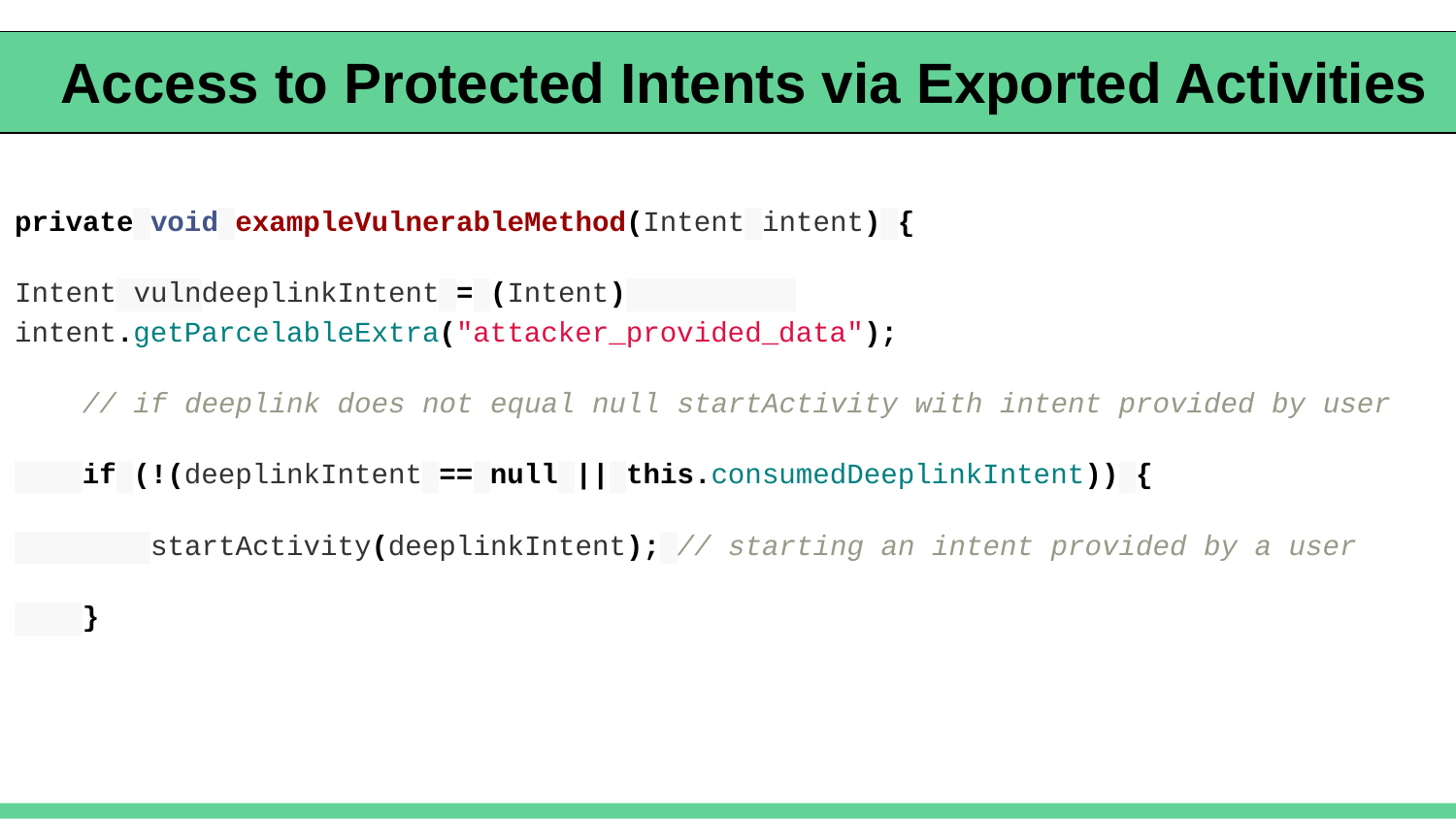

# Access to Protected Intents via Exported Activities
private void exampleVulnerableMethod(Intent intent) {
Intent vulndeeplinkIntent = (Intent)           intent.getParcelableExtra("attacker_provided_data");
    // if deeplink does not equal null startActivity with intent provided by user
    if (!(deeplinkIntent == null || this.consumedDeeplinkIntent)) {
        startActivity(deeplinkIntent); // starting an intent provided by a user
    }